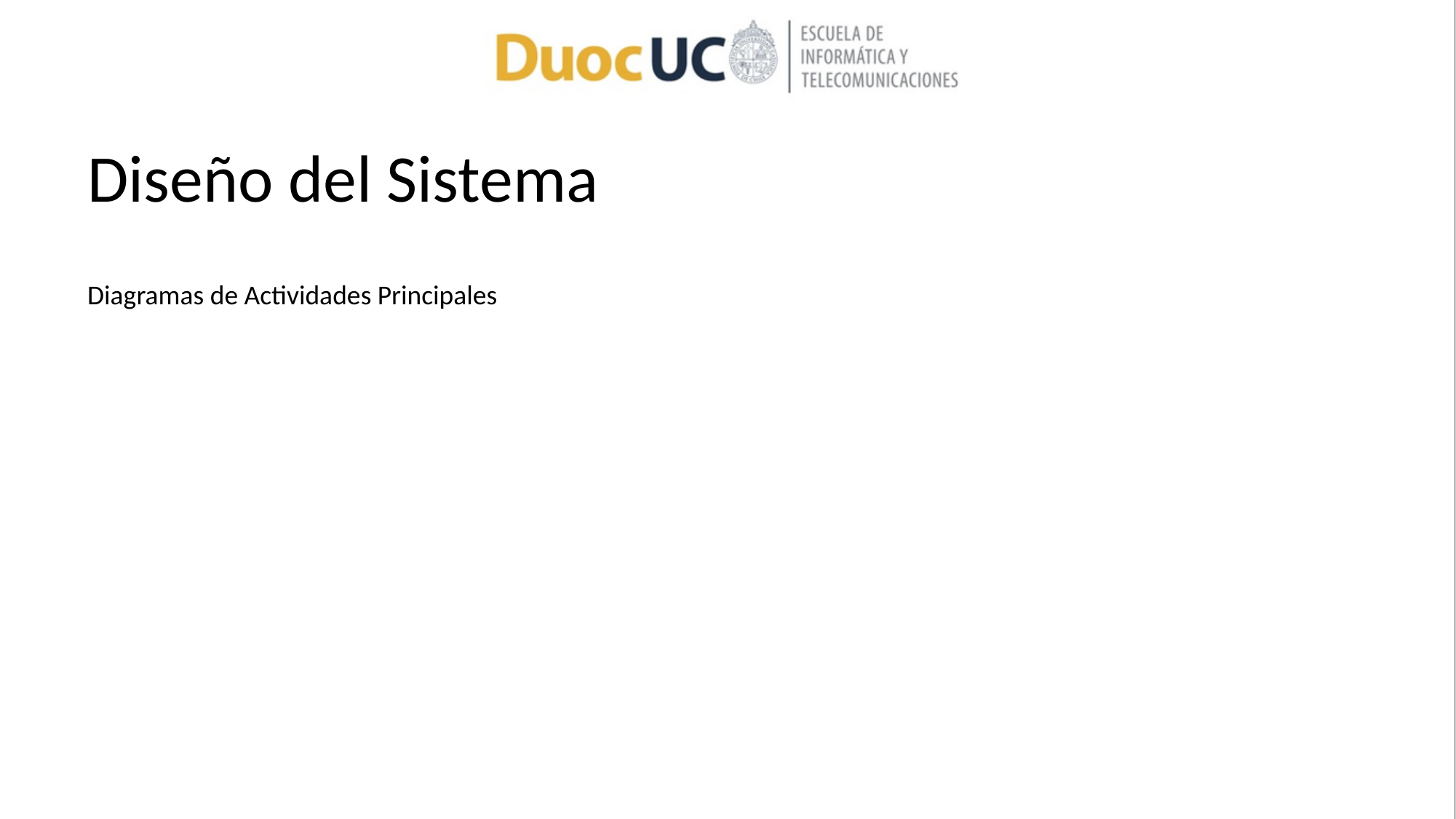

# Diseño del Sistema
Diagramas de Actividades Principales